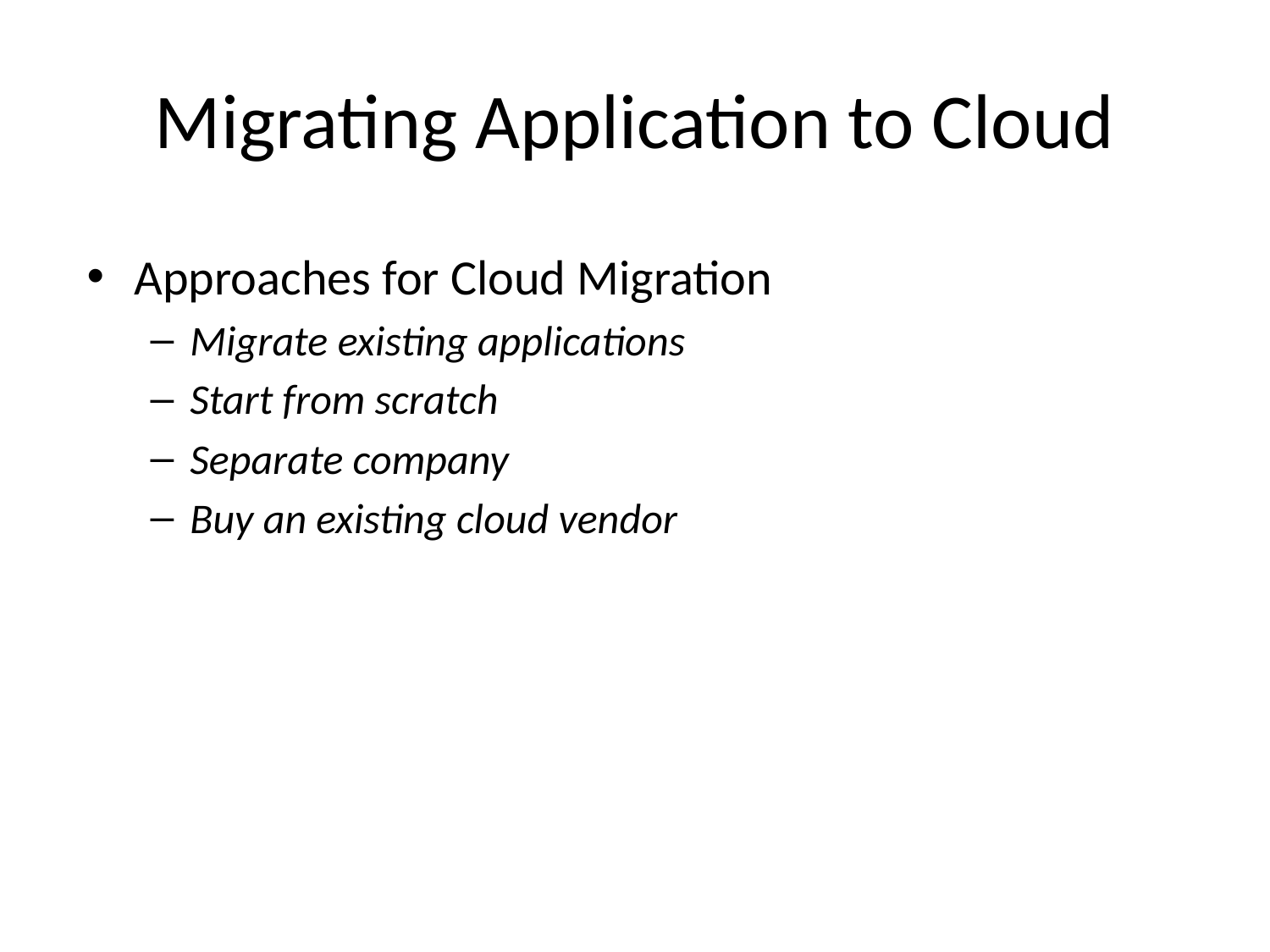

# Migrating Application to Cloud
Approaches for Cloud Migration
Migrate existing applications
Start from scratch
Separate company
Buy an existing cloud vendor